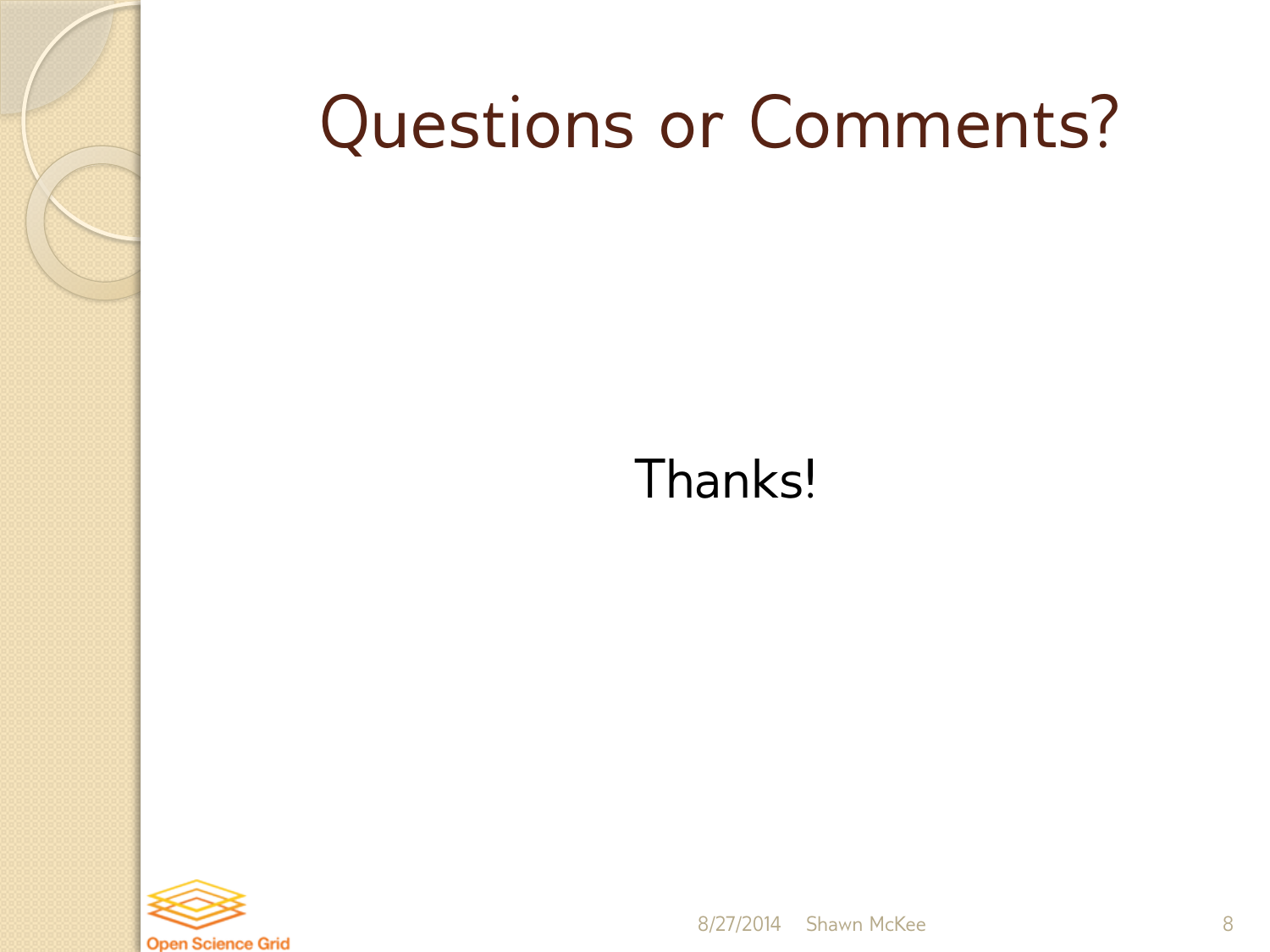

# Questions or Comments?

Thanks!
8/27/2014
Shawn McKee
8